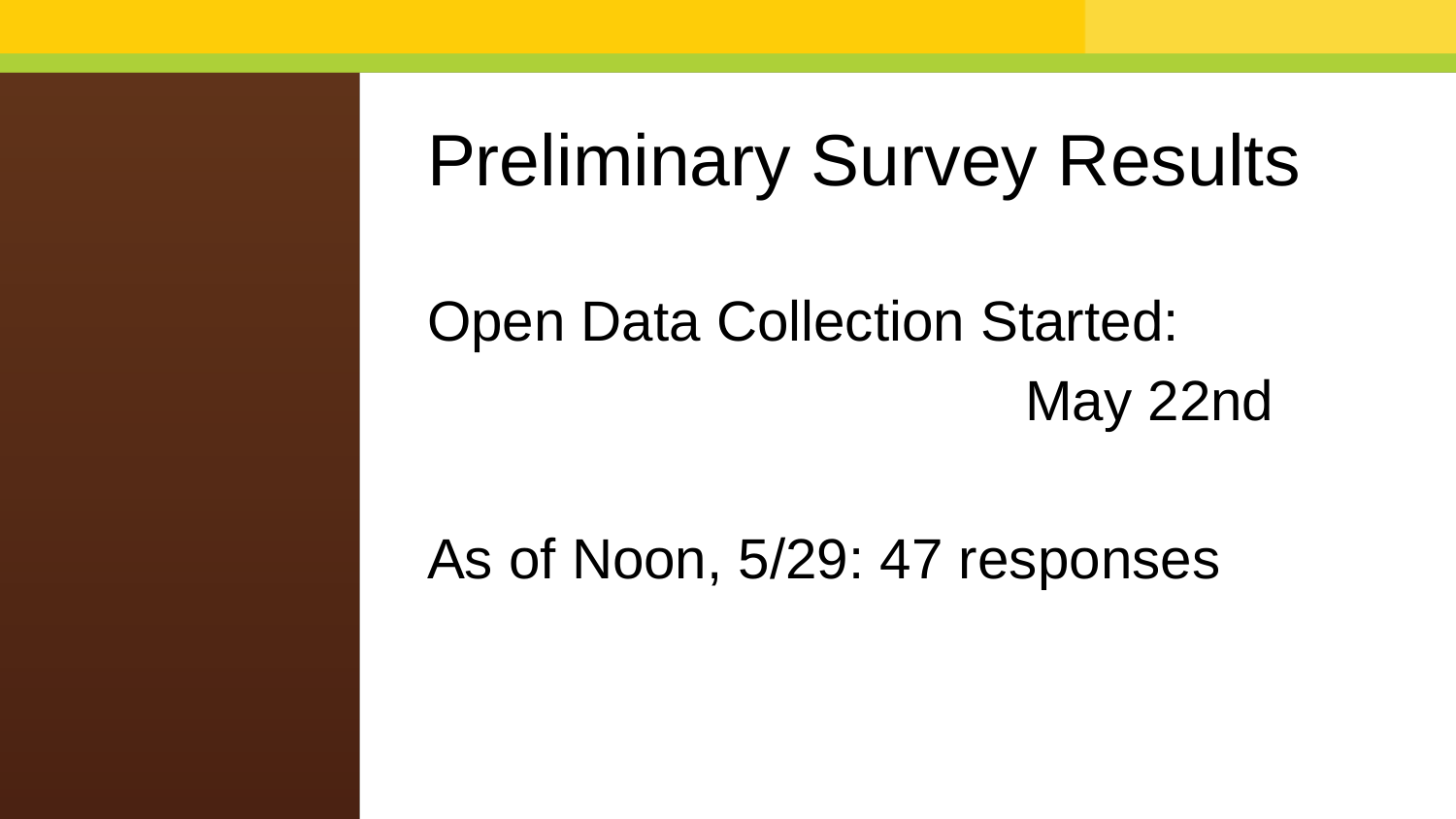

# Preliminary Survey Results
Open Data Collection Started:
 May 22nd

As of Noon, 5/29: 47 responses